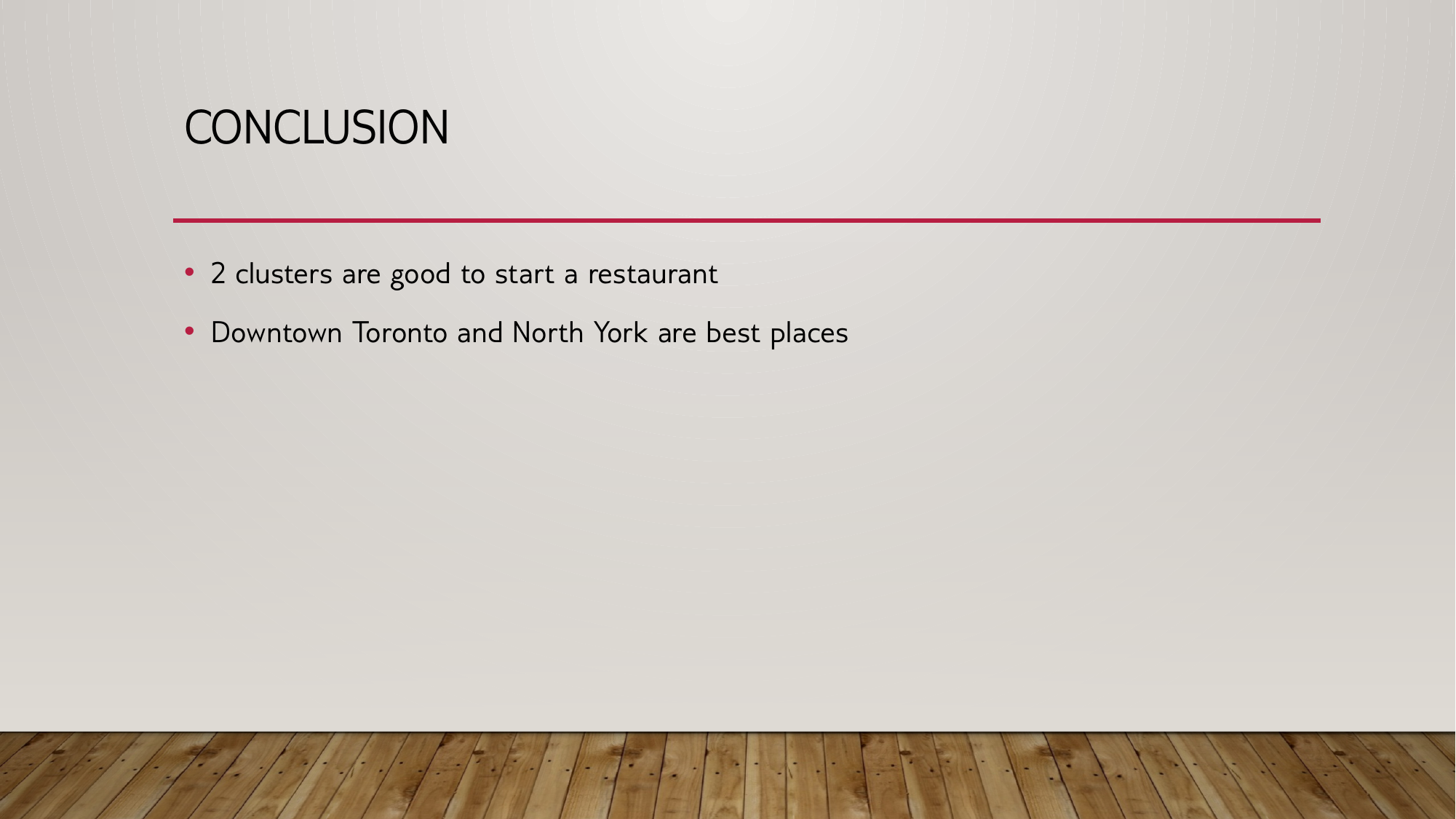

# Conclusion
2 clusters are good to start a restaurant
Downtown Toronto and North York are best places